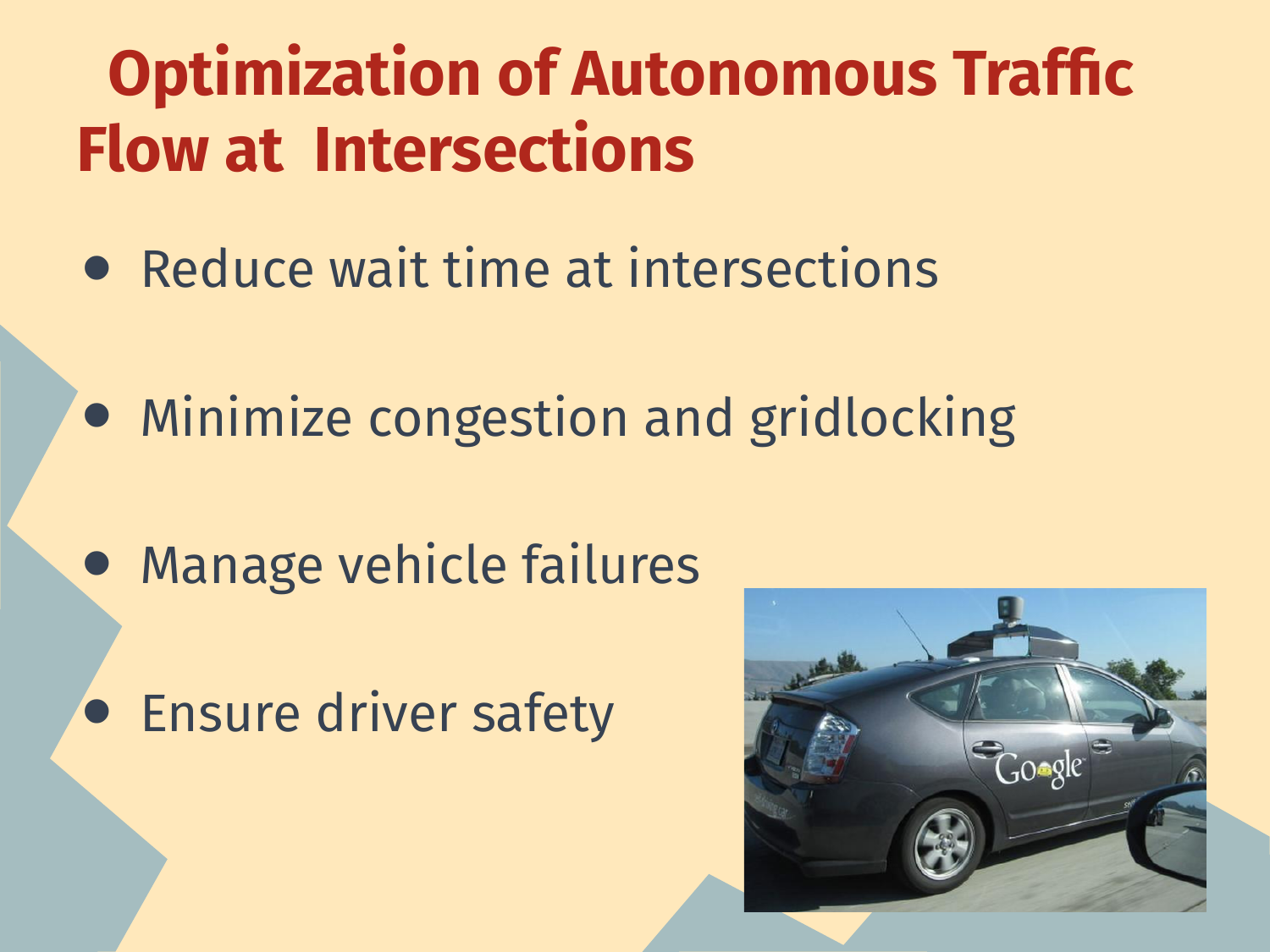

# Optimization of Autonomous Traffic Flow at  Intersections
Reduce wait time at intersections

Minimize congestion and gridlocking

Manage vehicle failures

Ensure driver safety